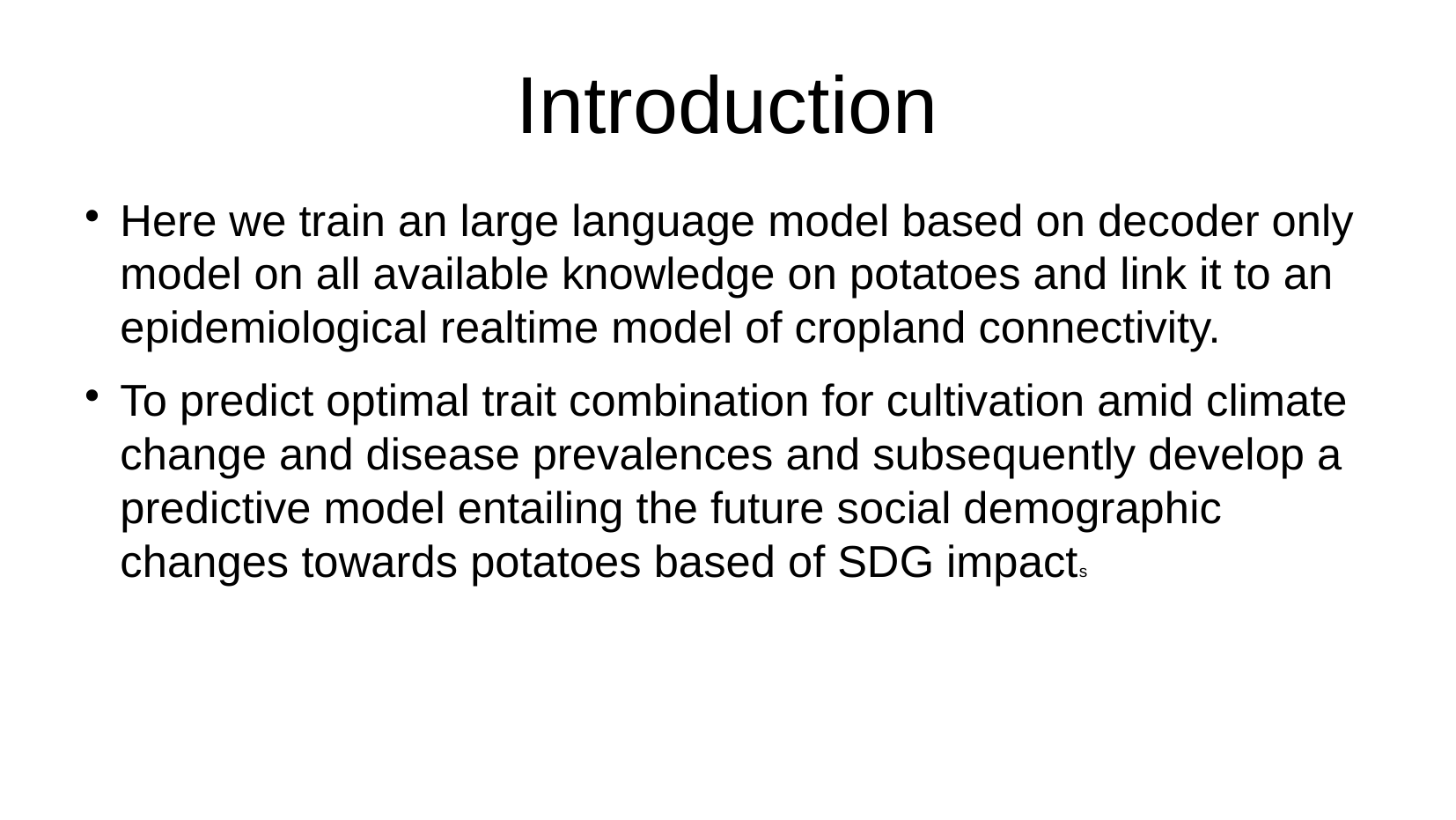

# Introduction
Here we train an large language model based on decoder only model on all available knowledge on potatoes and link it to an epidemiological realtime model of cropland connectivity.
To predict optimal trait combination for cultivation amid climate change and disease prevalences and subsequently develop a predictive model entailing the future social demographic changes towards potatoes based of SDG impacts